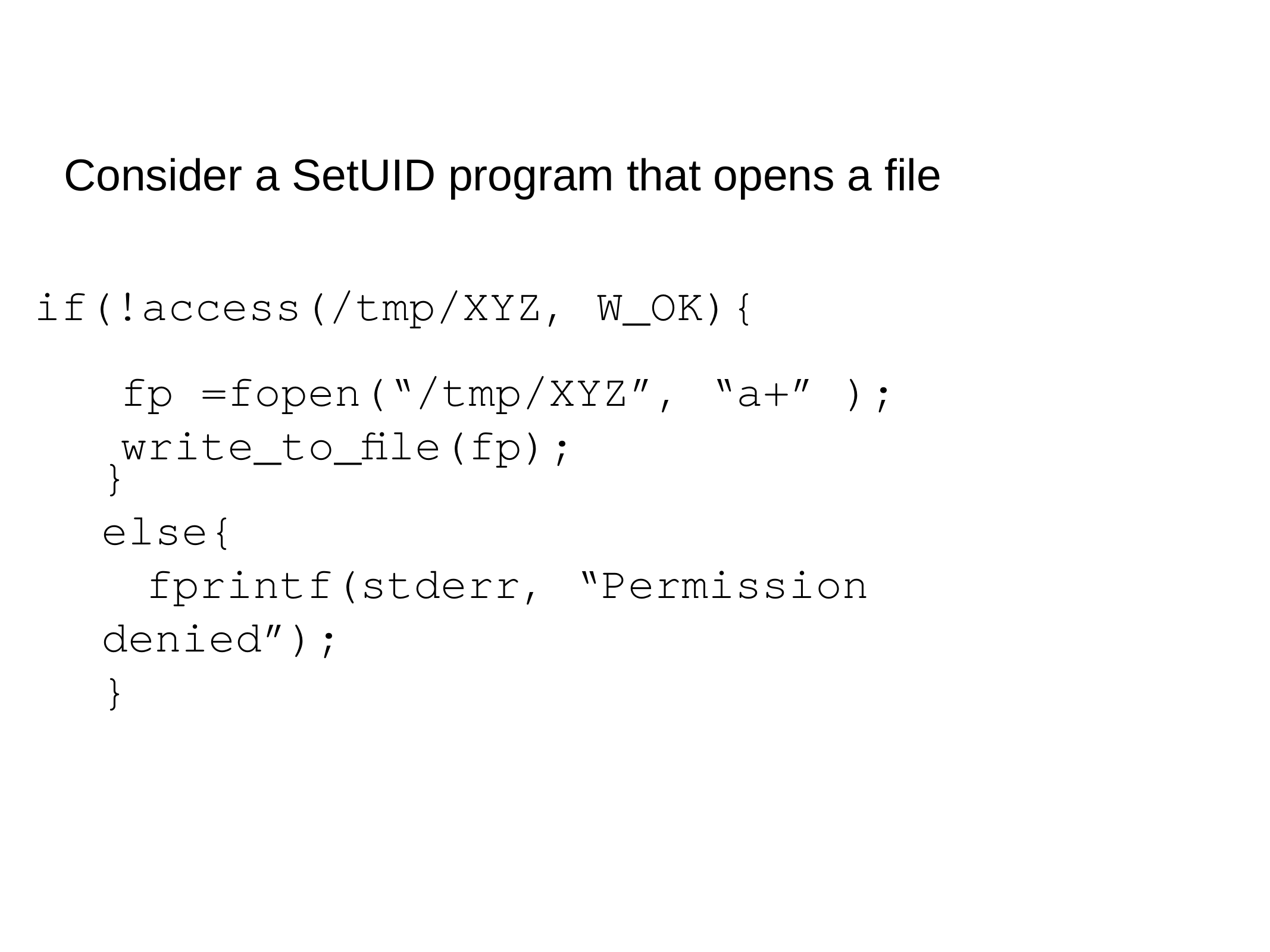

Consider a SetUID program that opens a file
if(!access(/tmp/XYZ, W_OK){
fp =fopen(“/tmp/XYZ”, “a+” );
write_to_file(fp);
}
else{
fprintf(stderr, “Permission denied”);
}